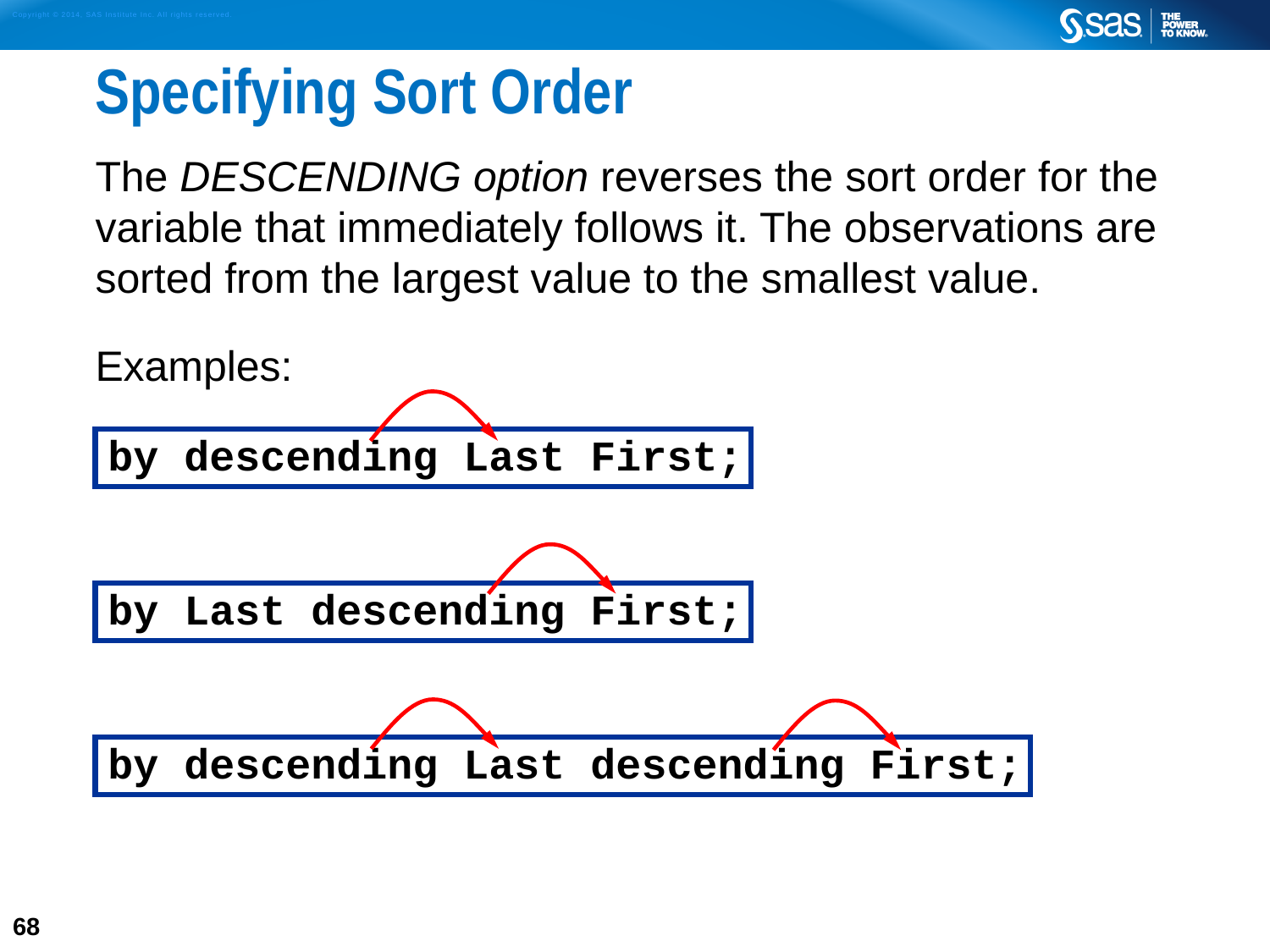

# Specifying Sort Order
The DESCENDING option reverses the sort order for the variable that immediately follows it. The observations are sorted from the largest value to the smallest value.

Examples:

by descending Last First;

by Last descending First;

by descending Last descending First;